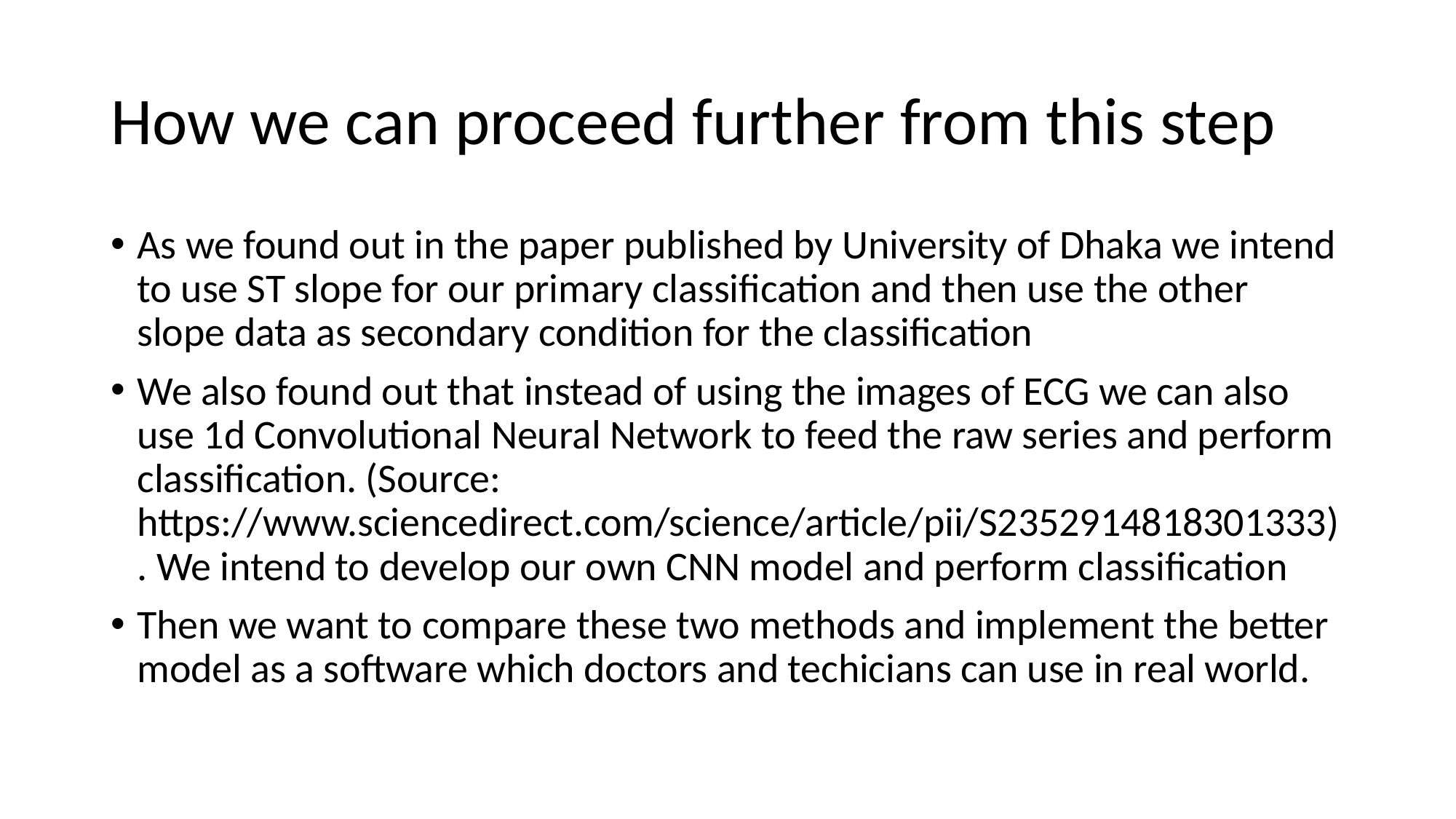

# How we can proceed further from this step
As we found out in the paper published by University of Dhaka we intend to use ST slope for our primary classification and then use the other slope data as secondary condition for the classification
We also found out that instead of using the images of ECG we can also use 1d Convolutional Neural Network to feed the raw series and perform classification. (Source: https://www.sciencedirect.com/science/article/pii/S2352914818301333). We intend to develop our own CNN model and perform classification
Then we want to compare these two methods and implement the better model as a software which doctors and techicians can use in real world.